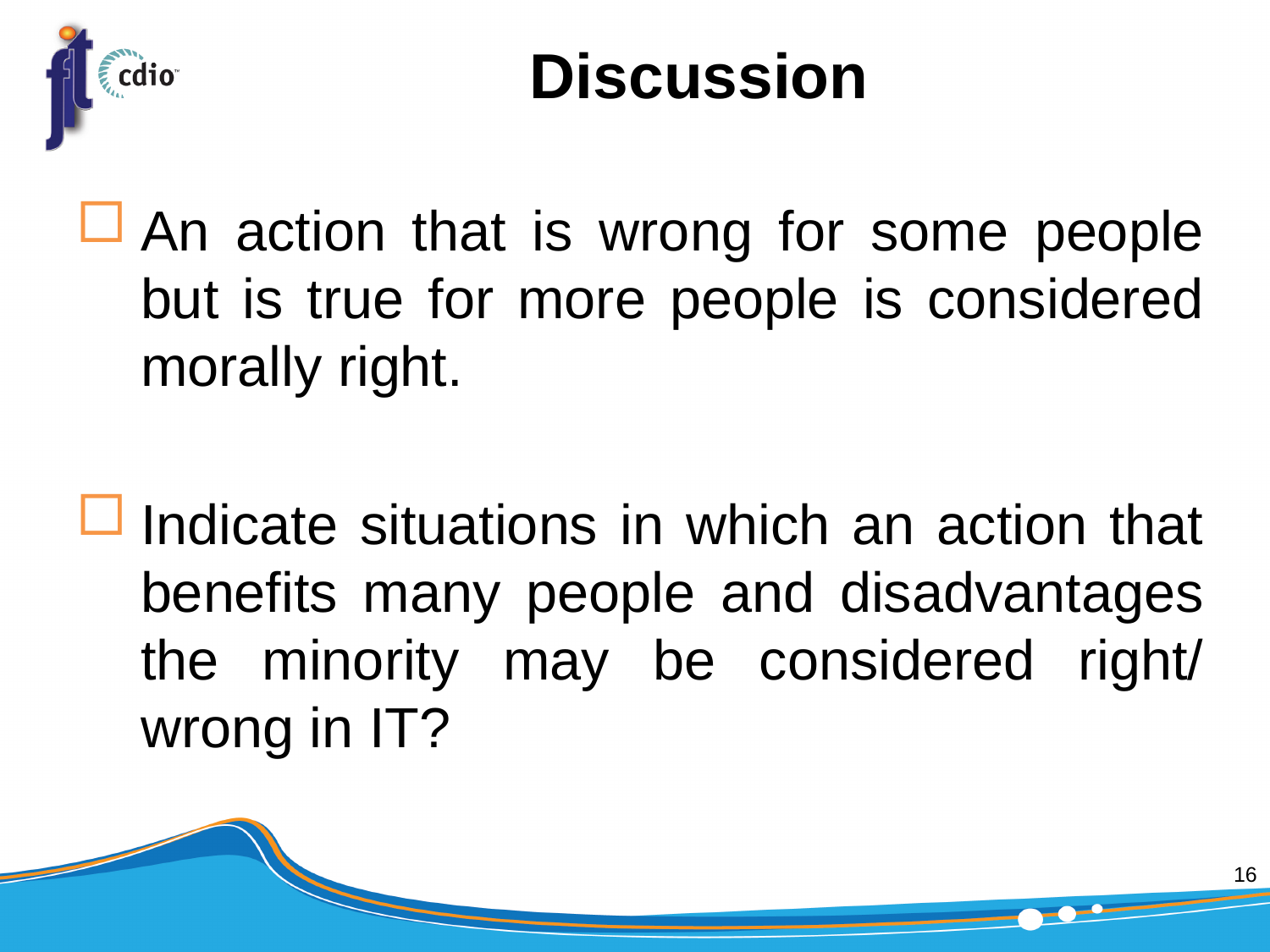

# Discussion

An action that is wrong for some people but is true for more people is considered morally right.

Indicate situations in which an action that benefits many people and disadvantages the minority may be considered right/ wrong in IT?
16